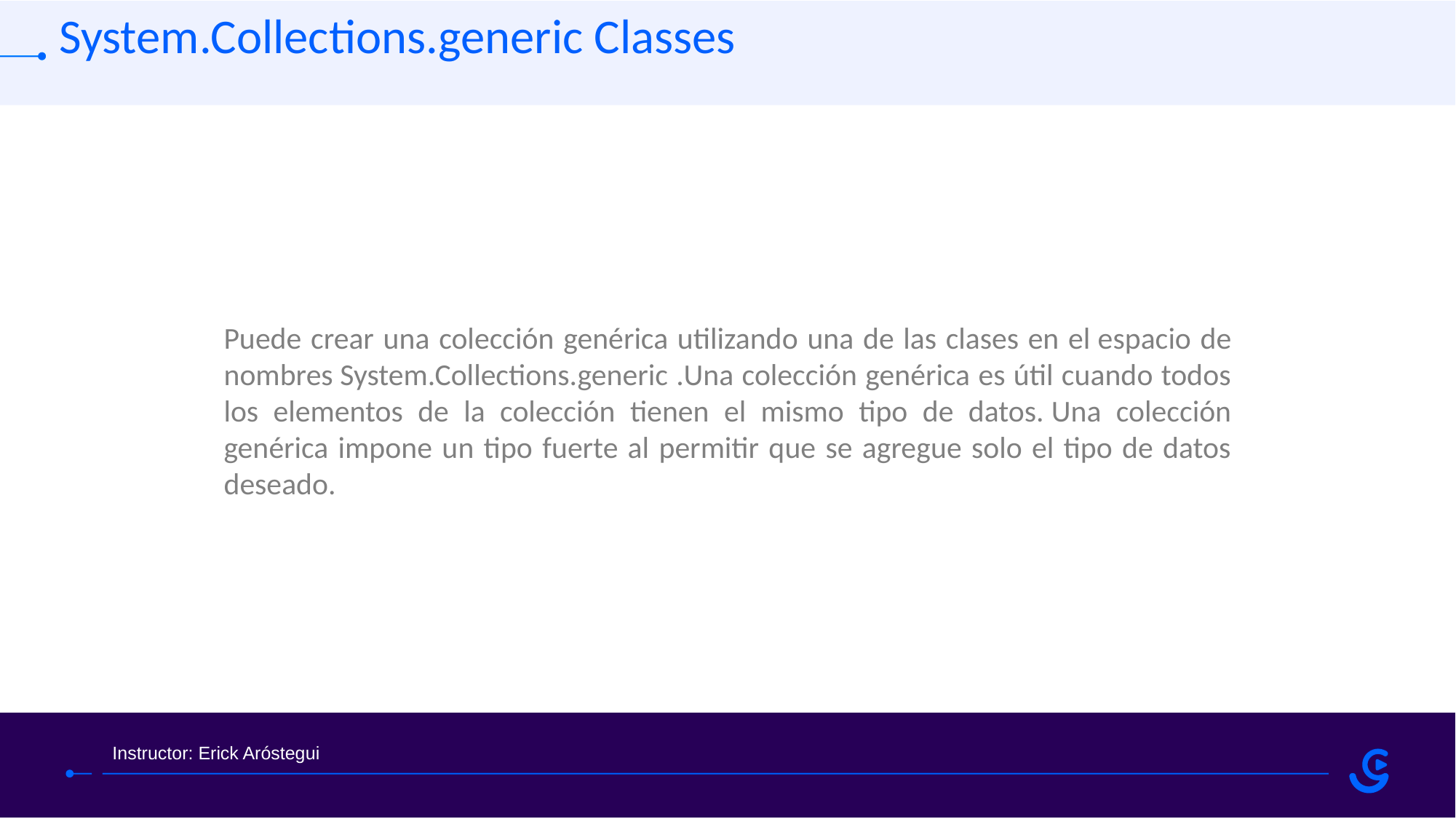

System.Collections.generic Classes
Puede crear una colección genérica utilizando una de las clases en el espacio de nombres System.Collections.generic .Una colección genérica es útil cuando todos los elementos de la colección tienen el mismo tipo de datos. Una colección genérica impone un tipo fuerte al permitir que se agregue solo el tipo de datos deseado.